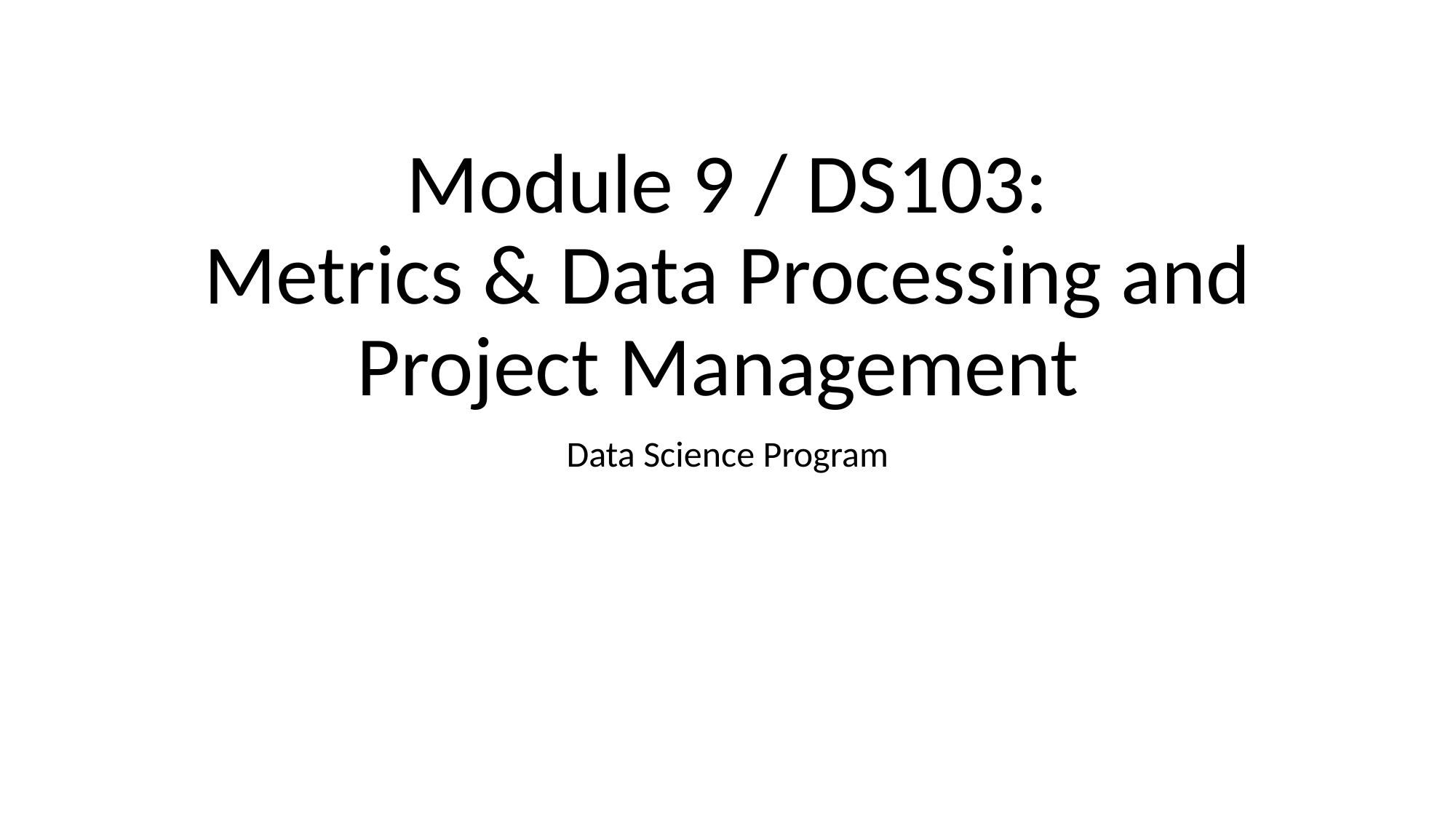

# Module 9 / DS103: Metrics & Data Processing and Project Management
Data Science Program